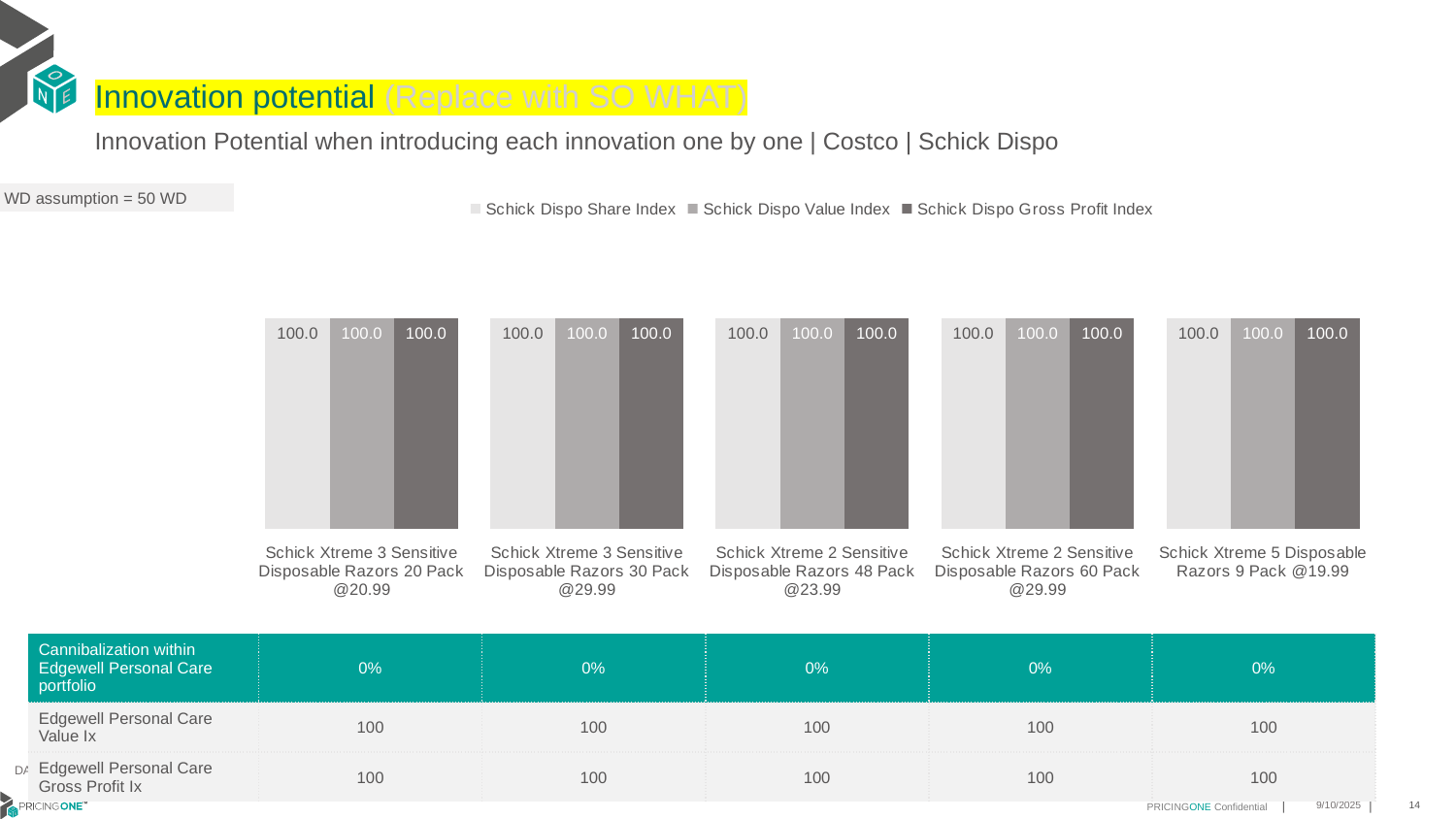

# Innovation potential (Replace with SO WHAT)
Innovation Potential when introducing each innovation one by one | Costco | Schick Dispo
WD assumption = 50 WD

### Chart

| Category | Schick Dispo Share Index | Schick Dispo Value Index | Schick Dispo Gross Profit Index |
|---|---|---|---|
| Schick Xtreme 3 Sensitive Disposable Razors 20 Pack @20.99 | 100.0 | 100.0 | 100.0 |
| Schick Xtreme 3 Sensitive Disposable Razors 30 Pack @29.99 | 100.0 | 100.0 | 100.0 |
| Schick Xtreme 2 Sensitive Disposable Razors 48 Pack @23.99 | 100.0 | 100.0 | 100.0 |
| Schick Xtreme 2 Sensitive Disposable Razors 60 Pack @29.99 | 100.0 | 100.0 | 100.0 |
| Schick Xtreme 5 Disposable Razors 9 Pack @19.99 | 100.0 | 100.0 | 100.0 |
| Cannibalization within Edgewell Personal Care portfolio | 0% | 0% | 0% | 0% | 0% |
| --- | --- | --- | --- | --- | --- |
| Edgewell Personal Care Value Ix | 100 | 100 | 100 | 100 | 100 |
| Edgewell Personal Care Gross Profit Ix | 100 | 100 | 100 | 100 | 100 |
DATA SOURCE: Consumer Test | July 2025

9/10/2025
14